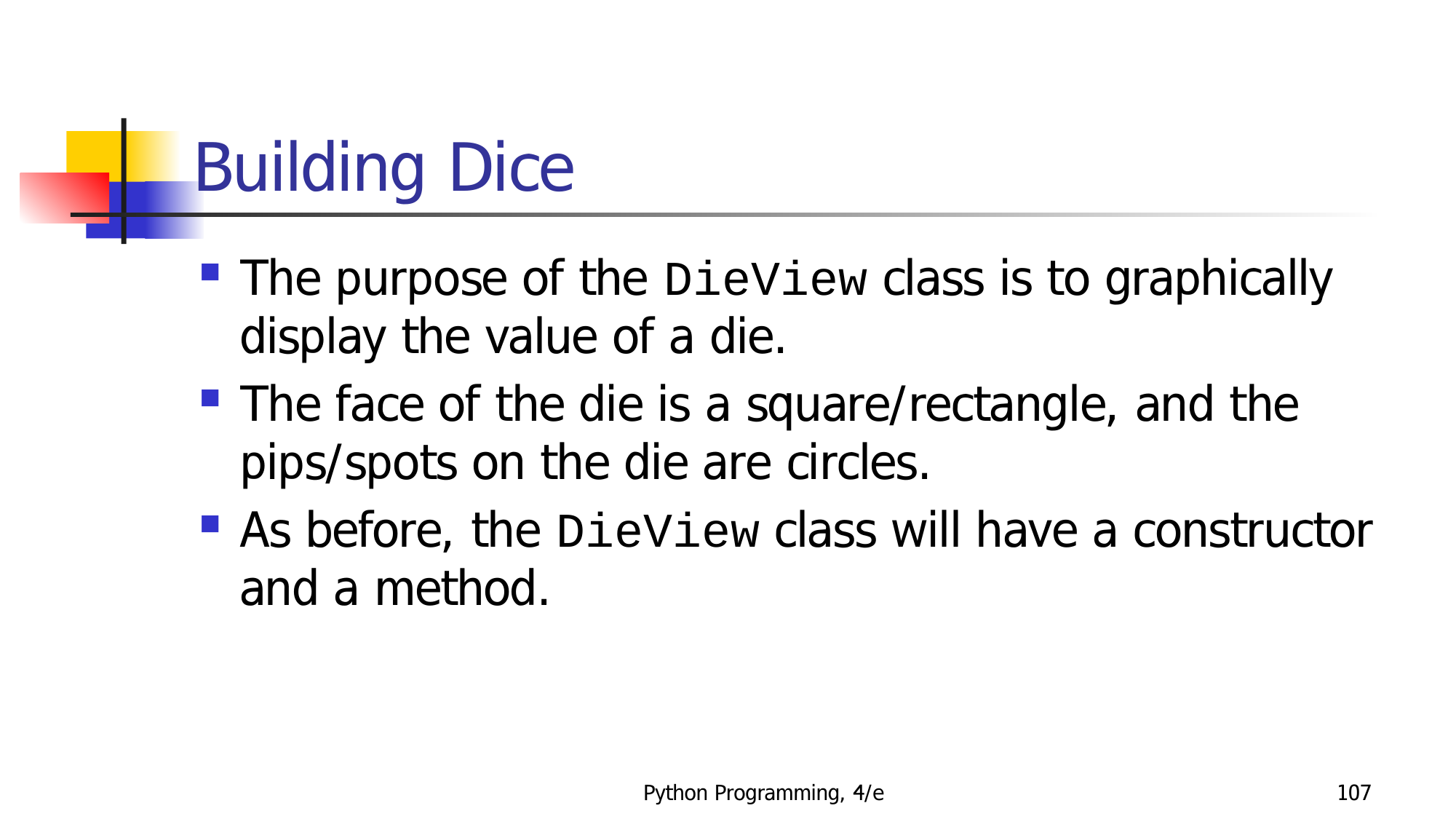

# Building Dice
The purpose of the DieView class is to graphically display the value of a die.
The face of the die is a square/rectangle, and the pips/spots on the die are circles.
As before, the DieView class will have a constructor and a method.
Python Programming, 4/e
107